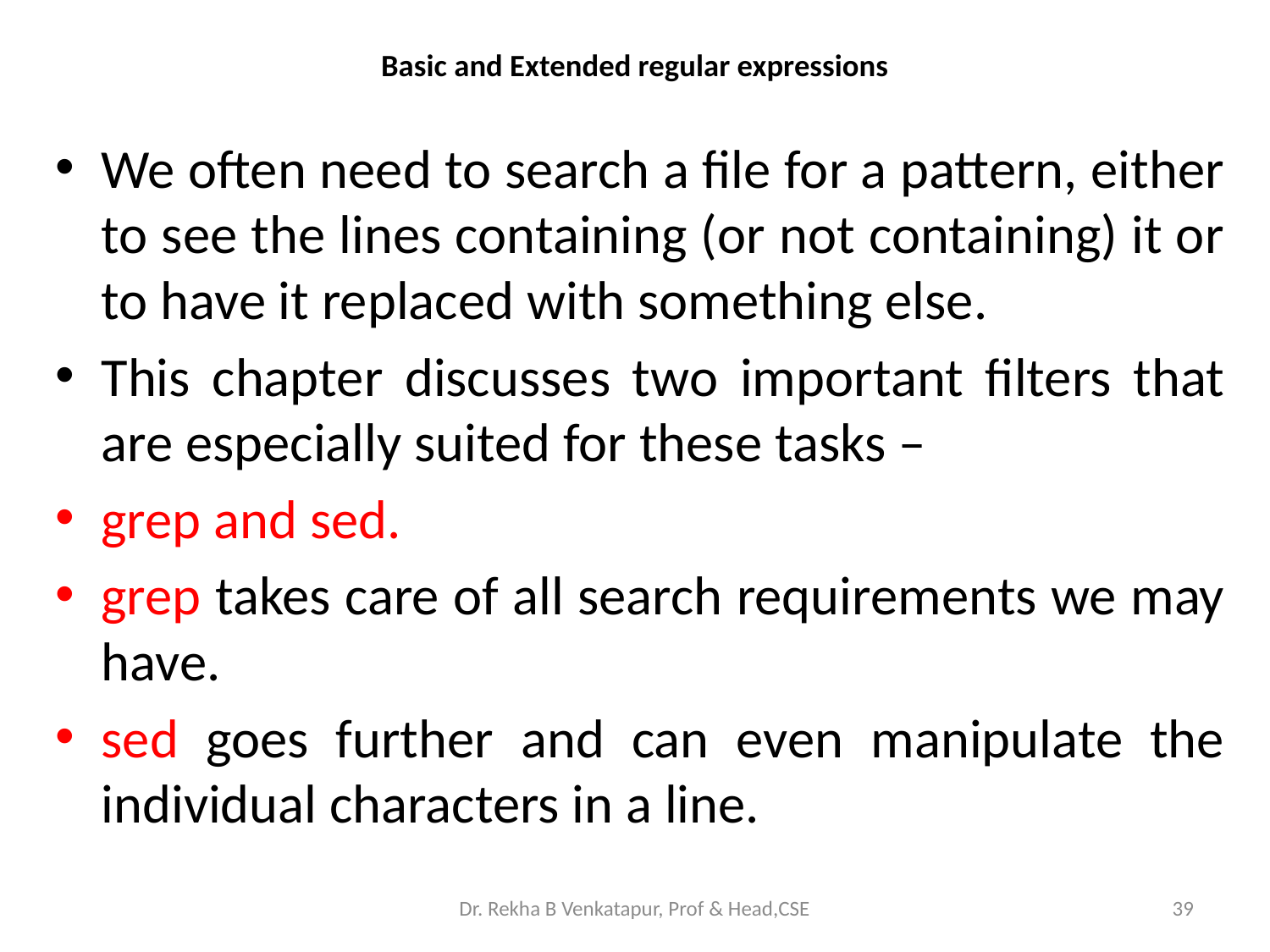

# Basic and Extended regular expressions
We often need to search a file for a pattern, either to see the lines containing (or not containing) it or to have it replaced with something else.
This chapter discusses two important filters that are especially suited for these tasks –
grep and sed.
grep takes care of all search requirements we may have.
sed goes further and can even manipulate the individual characters in a line.

Dr. Rekha B Venkatapur, Prof & Head,CSE
39